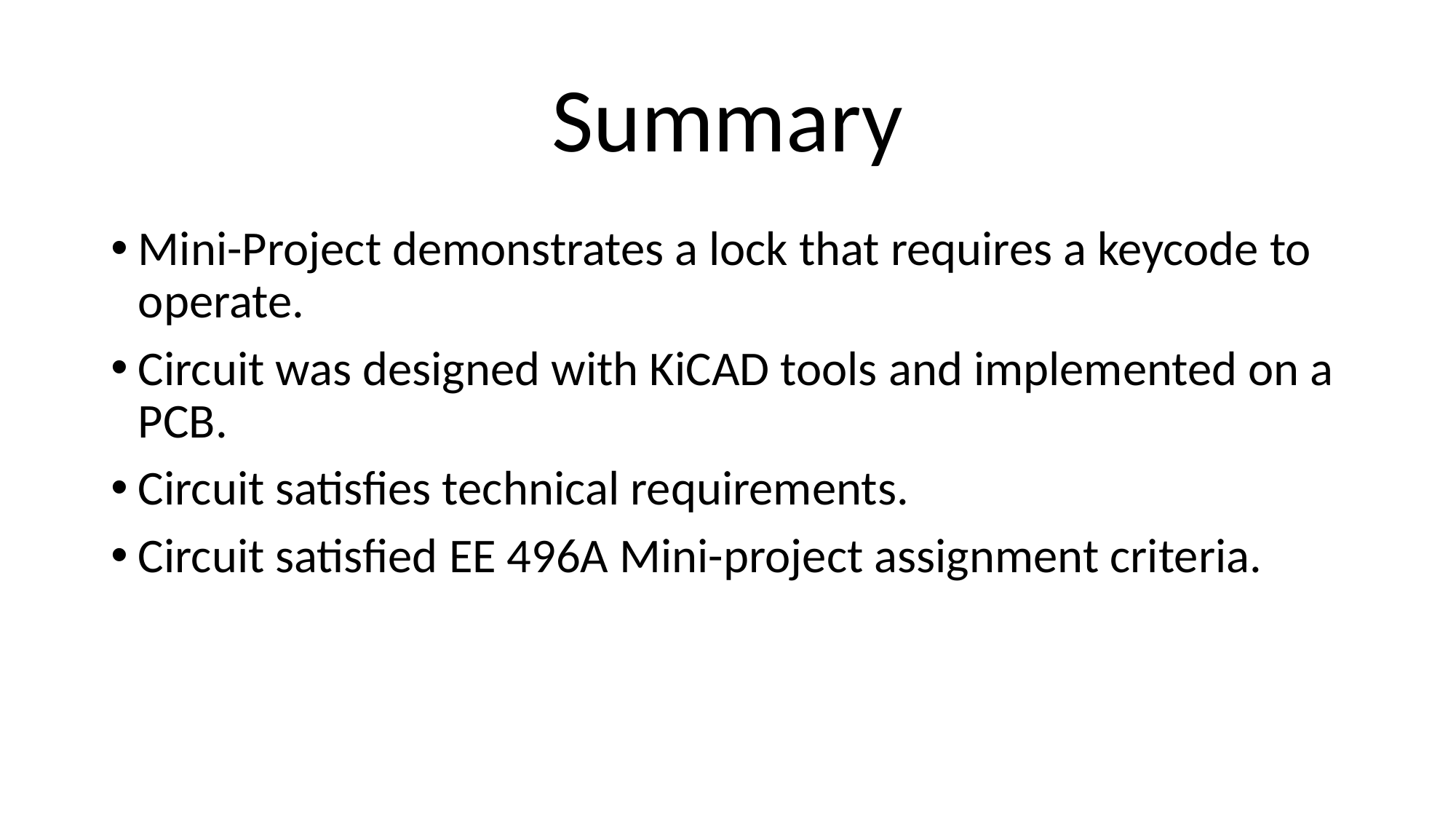

# Summary
Mini-Project demonstrates a lock that requires a keycode to operate.
Circuit was designed with KiCAD tools and implemented on a PCB.
Circuit satisfies technical requirements.
Circuit satisfied EE 496A Mini-project assignment criteria.